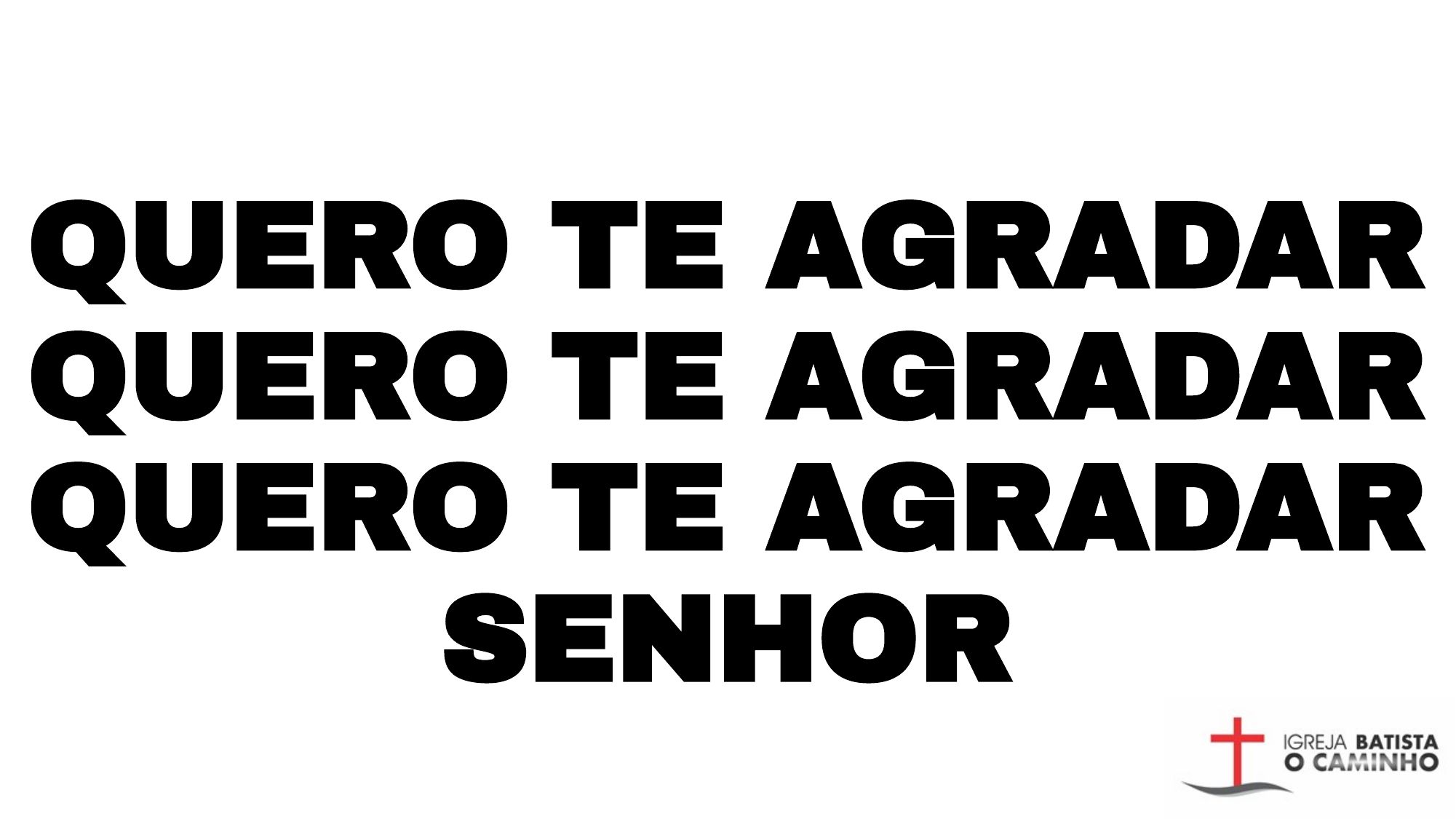

# QUERO TE AGRADAR QUERO TE AGRADAR QUERO TE AGRADAR SENHOR